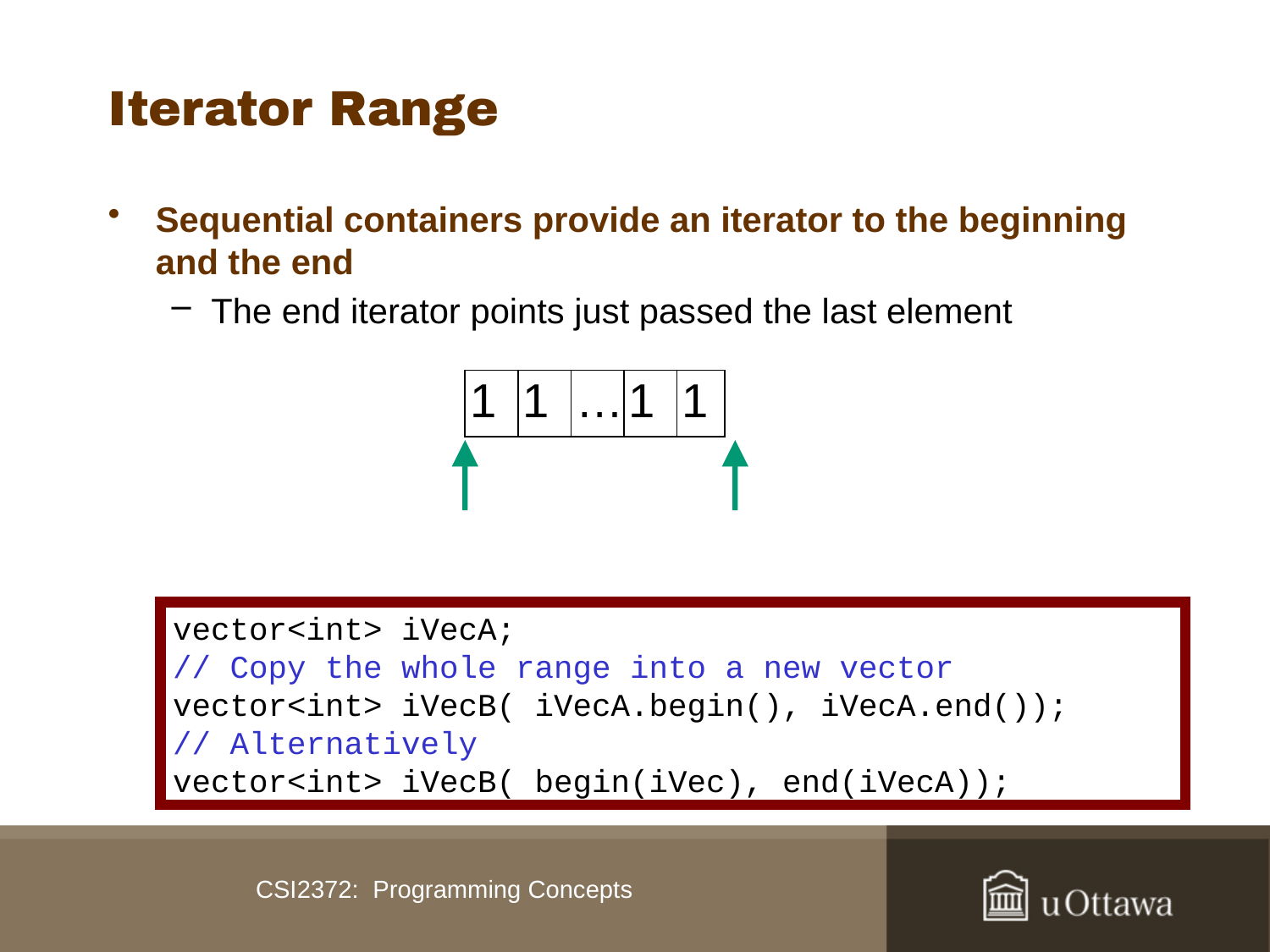

# Iterator Range
Sequential containers provide an iterator to the beginning and the end
The end iterator points just passed the last element

Many methods work with a range, e.g., construction

| 1 | 1 | … | 1 | 1 |
| --- | --- | --- | --- | --- |

iVec.begin()
iVec.end()
vector<int> iVecA;
// Copy the whole range into a new vector
vector<int> iVecB( iVecA.begin(), iVecA.end());
// Alternatively
vector<int> iVecB( begin(iVec), end(iVecA));
CSI2372:  Programming Concepts